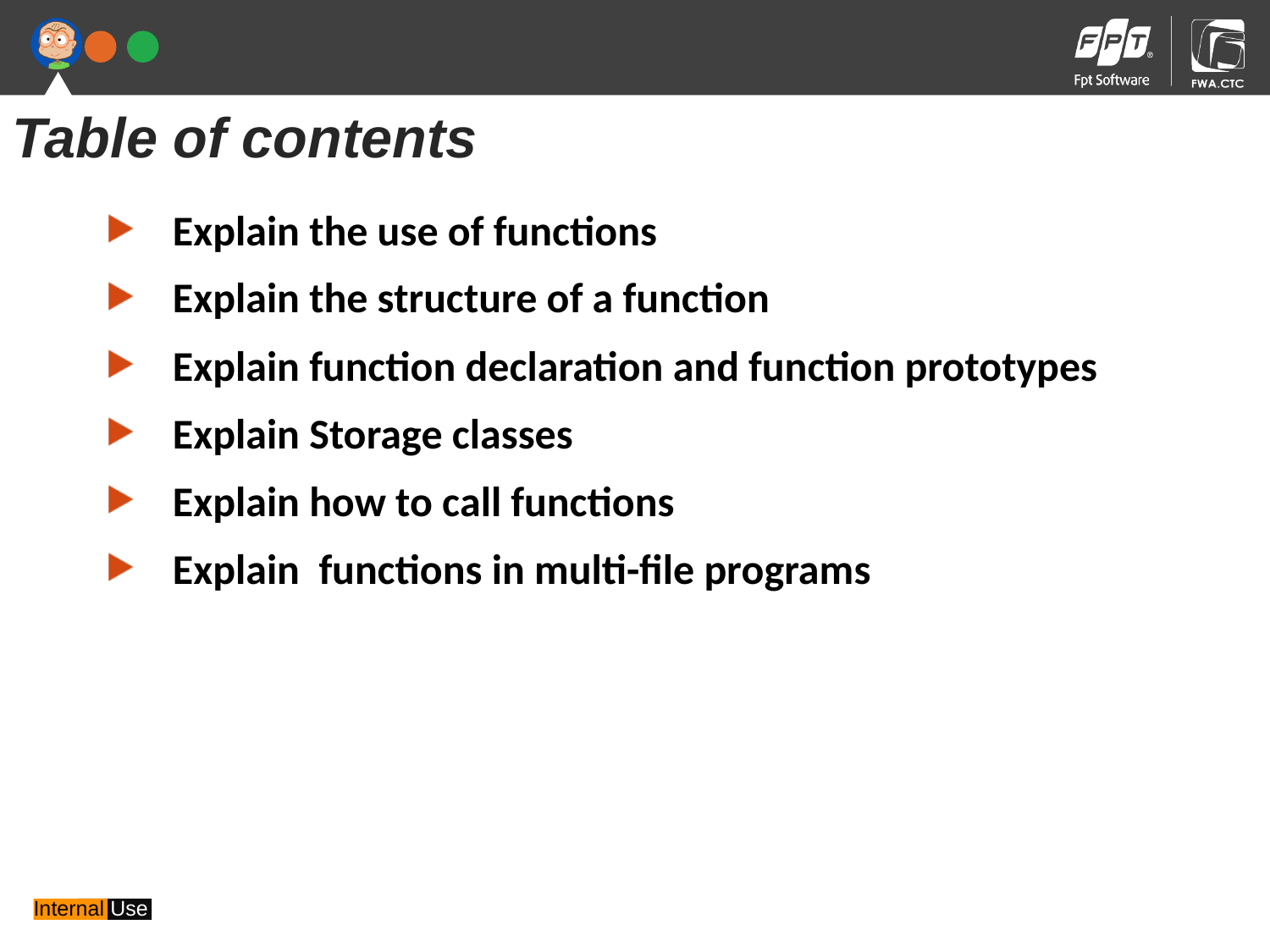

Table of contents
Explain the use of functions
Explain the structure of a function
Explain function declaration and function prototypes
Explain Storage classes
Explain how to call functions
Explain  functions in multi-file programs